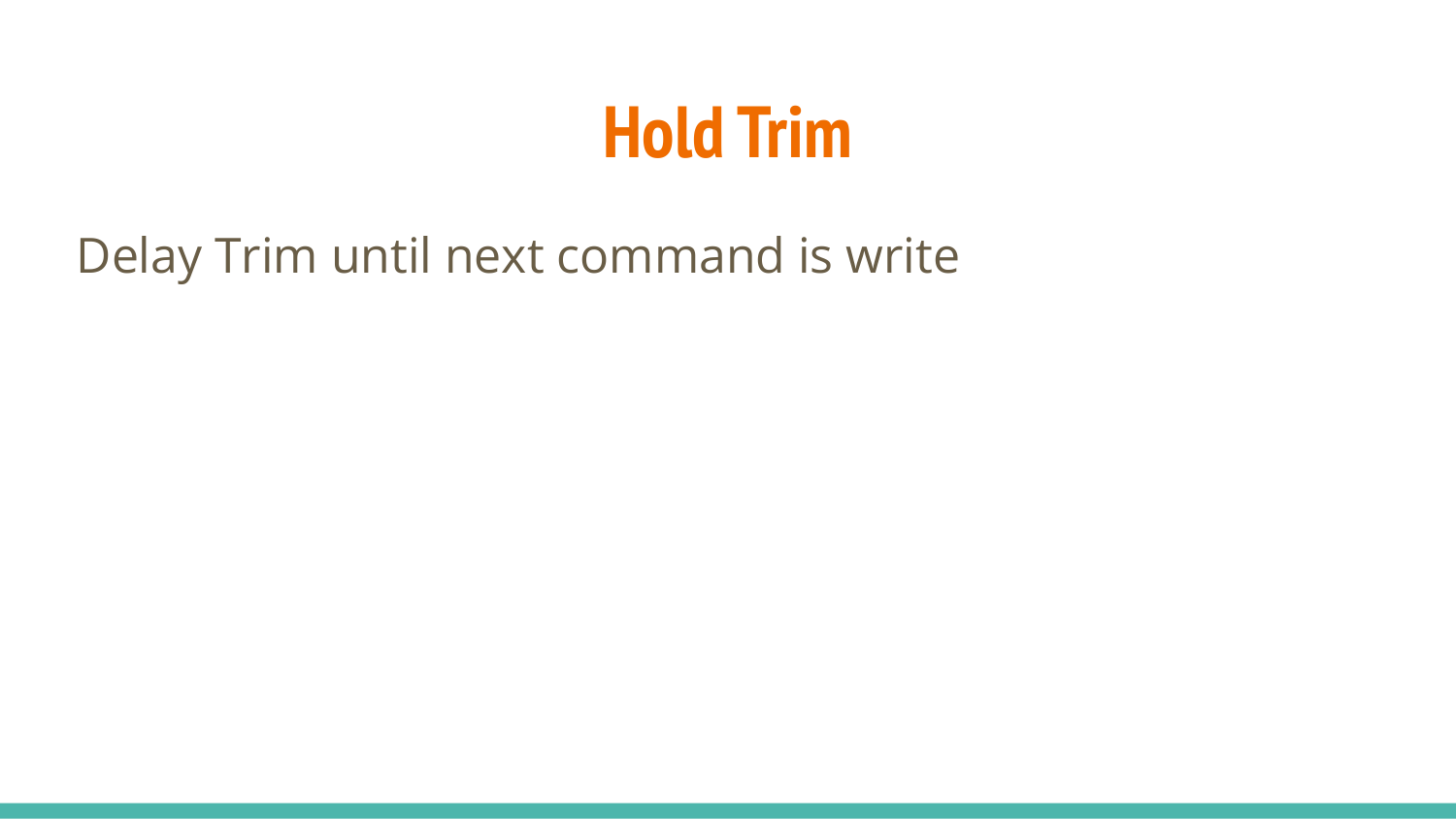

# Hold Trim
Delay Trim until next command is write